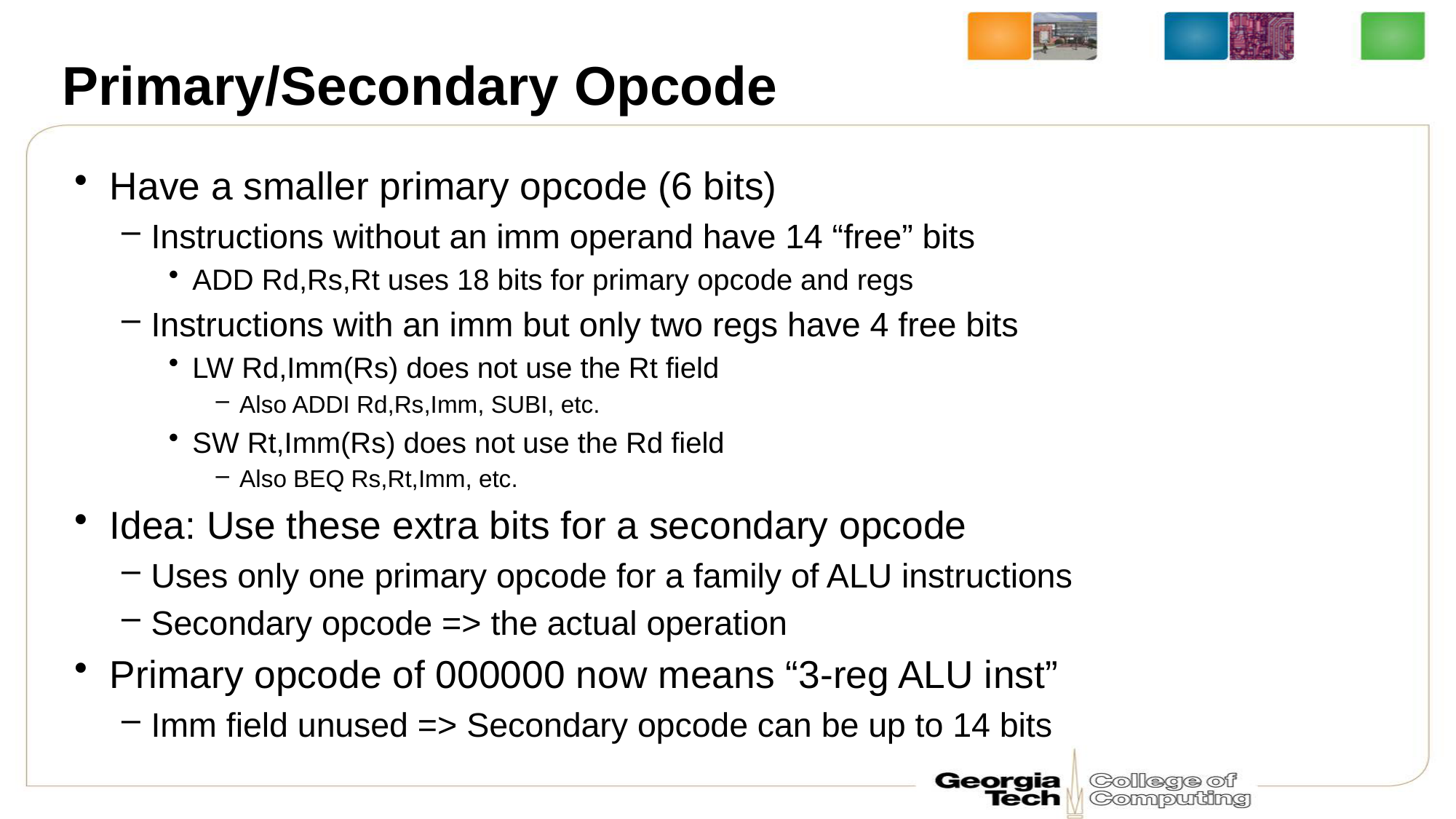

# Primary/Secondary Opcode
Have a smaller primary opcode (6 bits)
Instructions without an imm operand have 14 “free” bits
ADD Rd,Rs,Rt uses 18 bits for primary opcode and regs
Instructions with an imm but only two regs have 4 free bits
LW Rd,Imm(Rs) does not use the Rt field
Also ADDI Rd,Rs,Imm, SUBI, etc.
SW Rt,Imm(Rs) does not use the Rd field
Also BEQ Rs,Rt,Imm, etc.
Idea: Use these extra bits for a secondary opcode
Uses only one primary opcode for a family of ALU instructions
Secondary opcode => the actual operation
Primary opcode of 000000 now means “3-reg ALU inst”
Imm field unused => Secondary opcode can be up to 14 bits

21